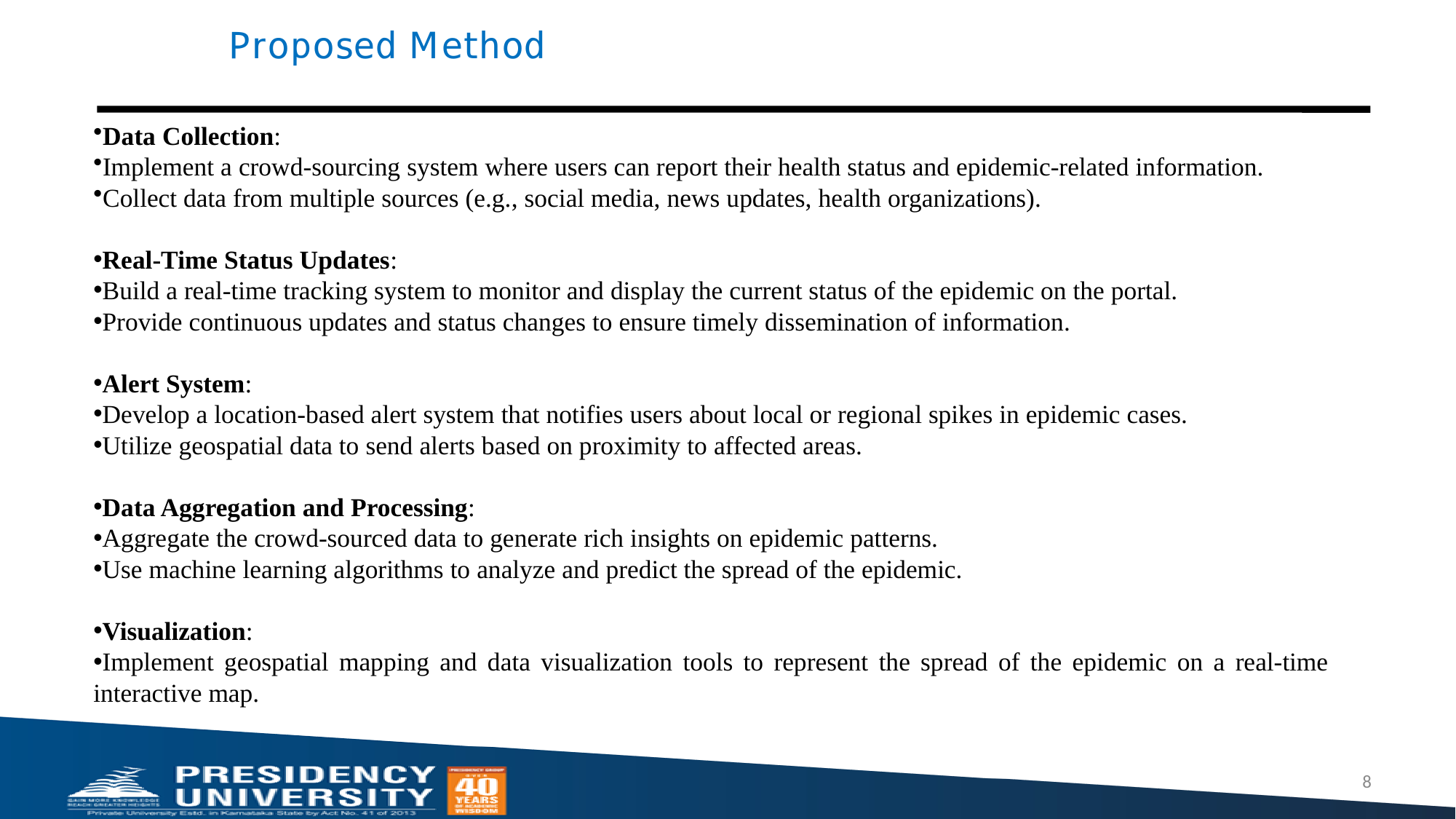

# Proposed Method
Data Collection:
Implement a crowd-sourcing system where users can report their health status and epidemic-related information.
Collect data from multiple sources (e.g., social media, news updates, health organizations).

Real-Time Status Updates:
Build a real-time tracking system to monitor and display the current status of the epidemic on the portal.
Provide continuous updates and status changes to ensure timely dissemination of information.

Alert System:
Develop a location-based alert system that notifies users about local or regional spikes in epidemic cases.
Utilize geospatial data to send alerts based on proximity to affected areas.

Data Aggregation and Processing:
Aggregate the crowd-sourced data to generate rich insights on epidemic patterns.
Use machine learning algorithms to analyze and predict the spread of the epidemic.

Visualization:
Implement geospatial mapping and data visualization tools to represent the spread of the epidemic on a real-time interactive map.

8